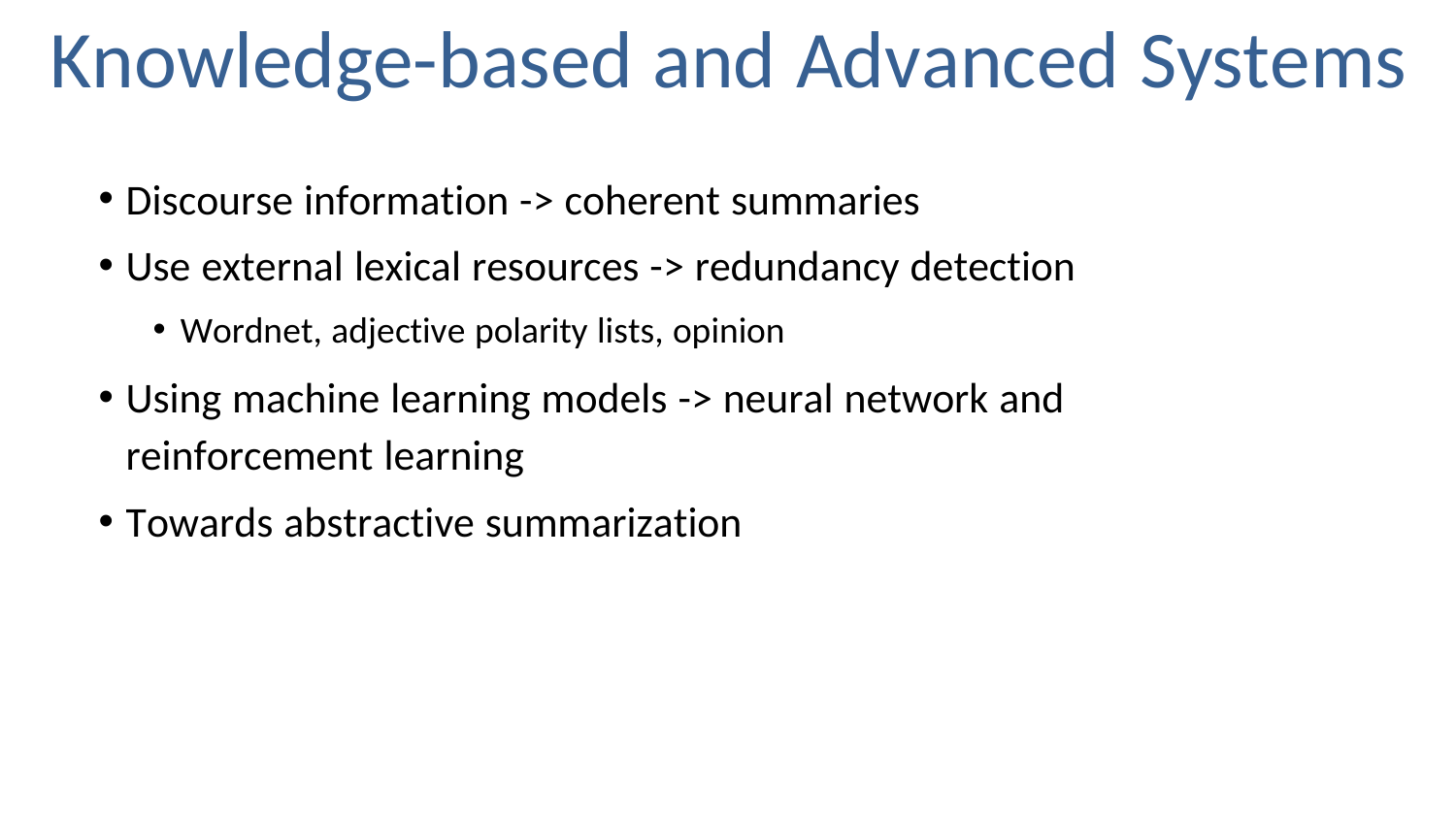

# Knowledge-based and Advanced Systems
Discourse information -> coherent summaries
Use external lexical resources -> redundancy detection
Wordnet, adjective polarity lists, opinion
Using machine learning models -> neural network and reinforcement learning
Towards abstractive summarization